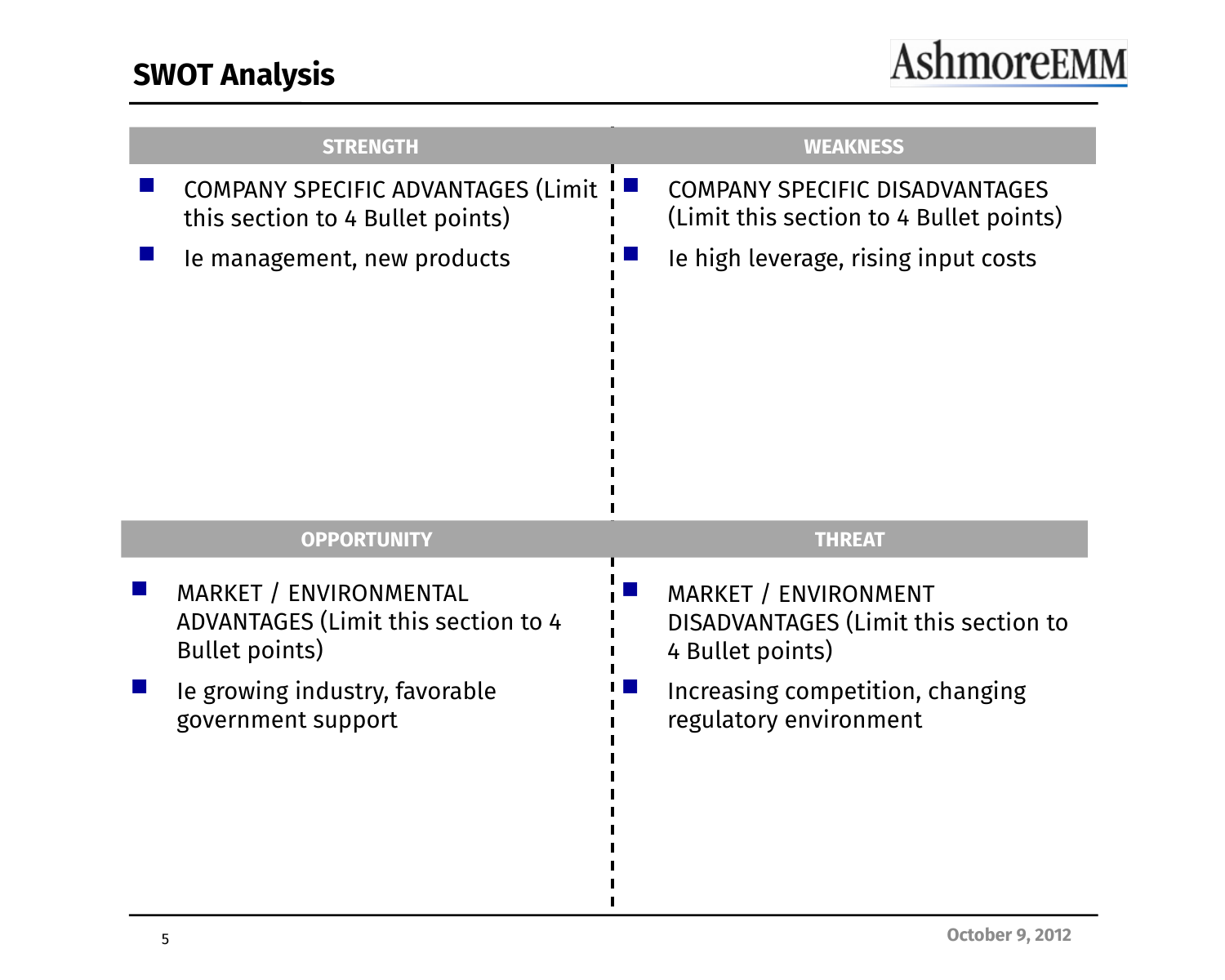

# SWOT Analysis
STRENGTH
WEAKNESS
COMPANY SPECIFIC DISADVANTAGES (Limit this section to 4 Bullet points)
Ie high leverage, rising input costs
COMPANY SPECIFIC ADVANTAGES (Limit this section to 4 Bullet points)
Ie management, new products

OPPORTUNITY
THREAT
MARKET / ENVIRONMENTAL ADVANTAGES (Limit this section to 4 Bullet points)
Ie growing industry, favorable government support

MARKET / ENVIRONMENT DISADVANTAGES (Limit this section to 4 Bullet points)
Increasing competition, changing regulatory environment
October 9, 2012
5